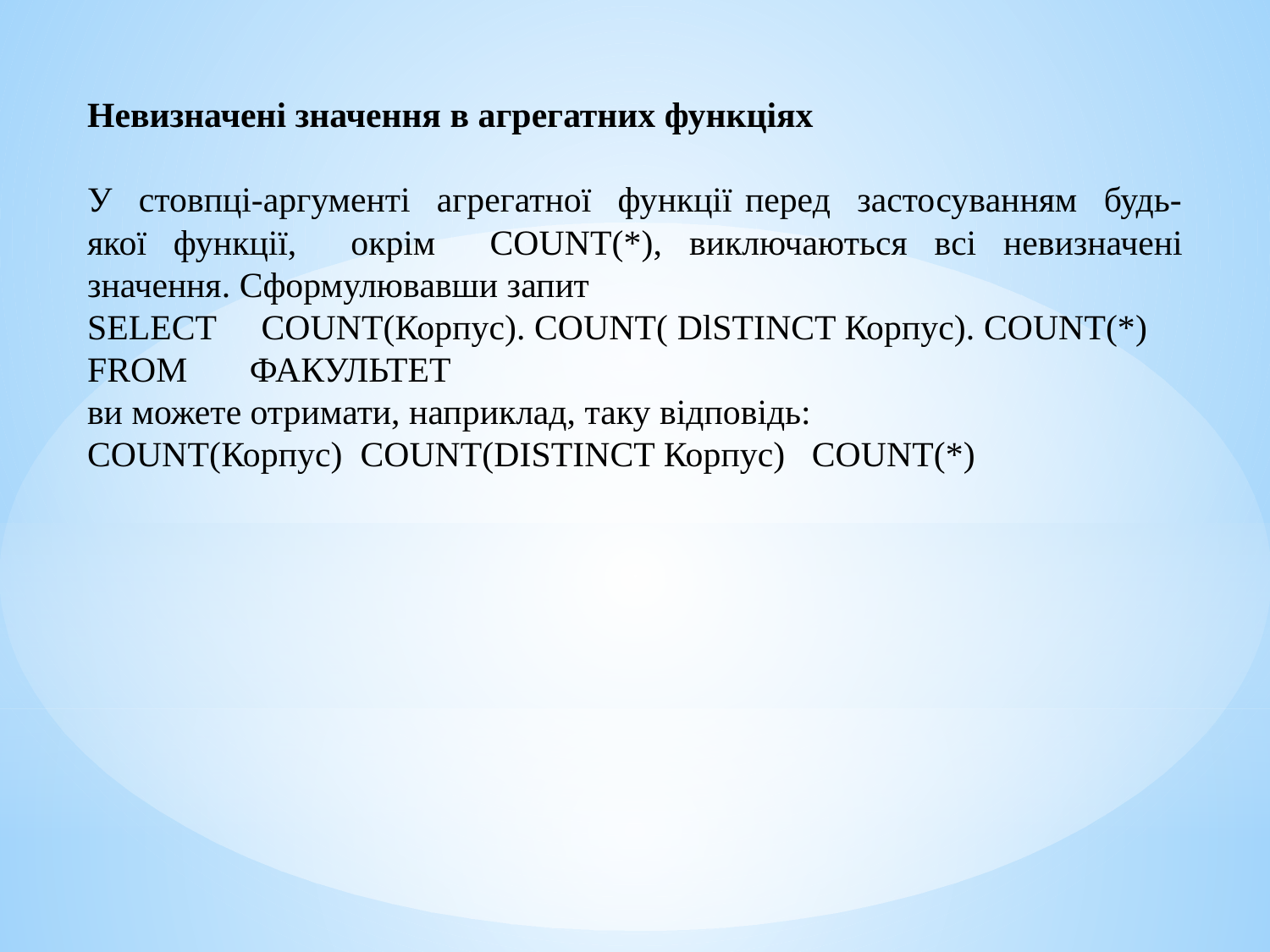

Невизначені значення в агрегатних функціях

У  стовпці-аргументі  агрегатної  функції перед  застосуванням  будь-якої функції,  окрім  COUNT(*), виключаються всі невизначені значення. Сформулювавши запит
SELECT     COUNT(Корпус). COUNT( DlSTINCT Корпус). COUNT(*)
FROM       ФАКУЛЬТЕТ
ви можете отримати, наприклад, таку відповідь:
COUNT(Корпус)  COUNT(DISTINCT Корпус)   COUNT(*)